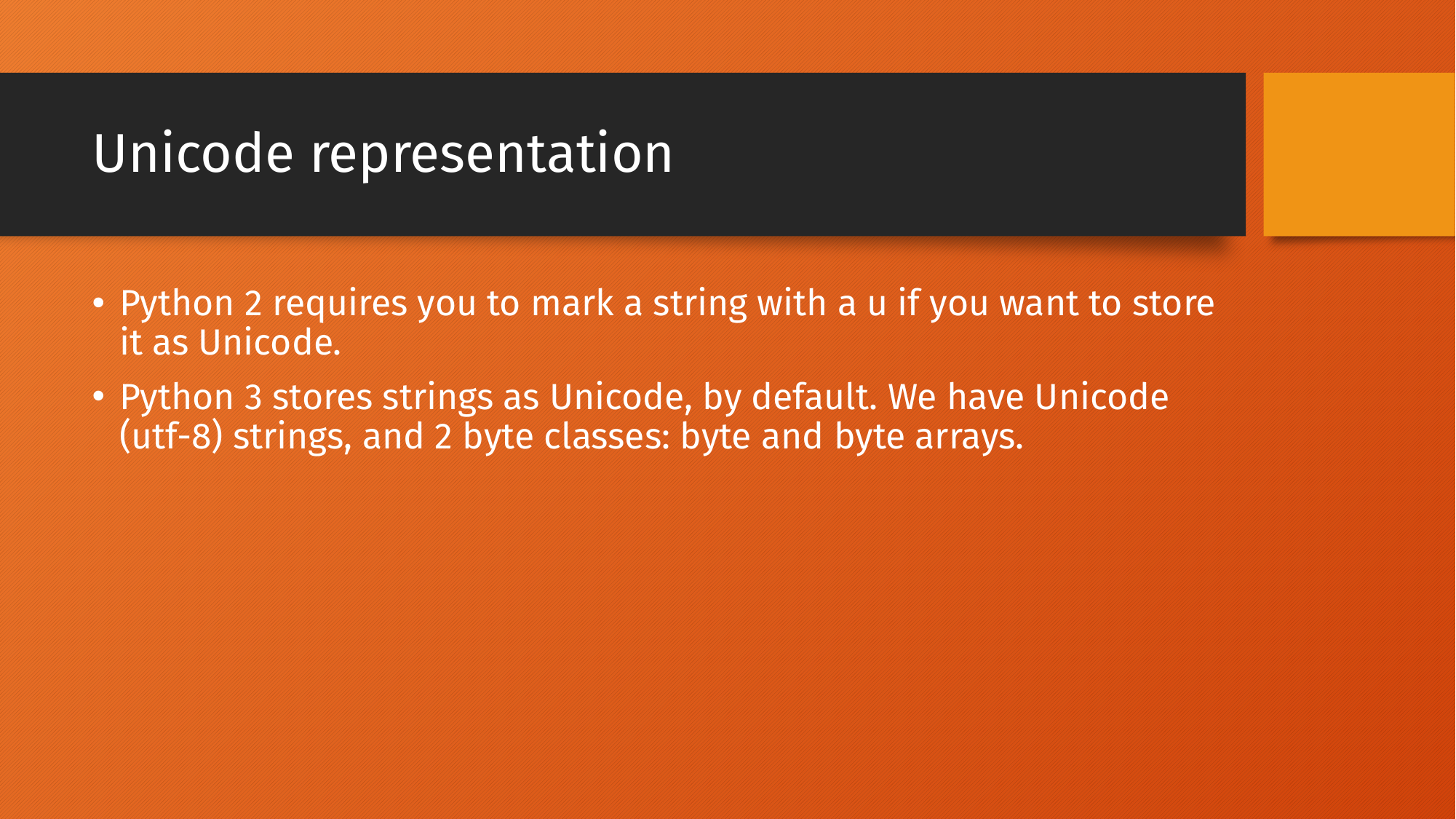

# Unicode representation
Python 2 requires you to mark a string with a u if you want to store it as Unicode.
Python 3 stores strings as Unicode, by default. We have Unicode (utf-8) strings, and 2 byte classes: byte and byte arrays.